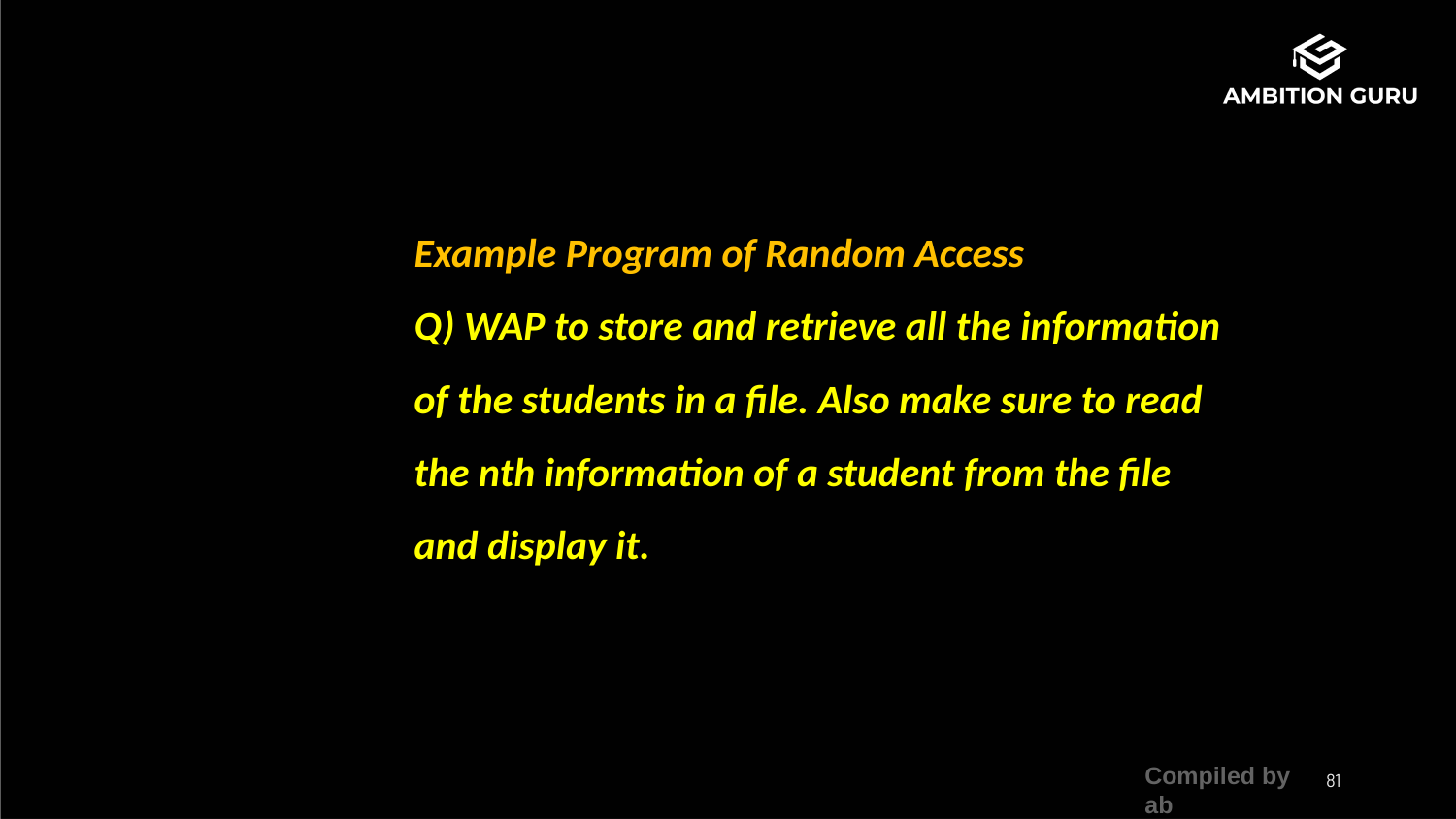

# Example Program of Random Access Q) WAP to store and retrieve all the information of the students in a file. Also make sure to read the nth information of a student from the file and display it.
81